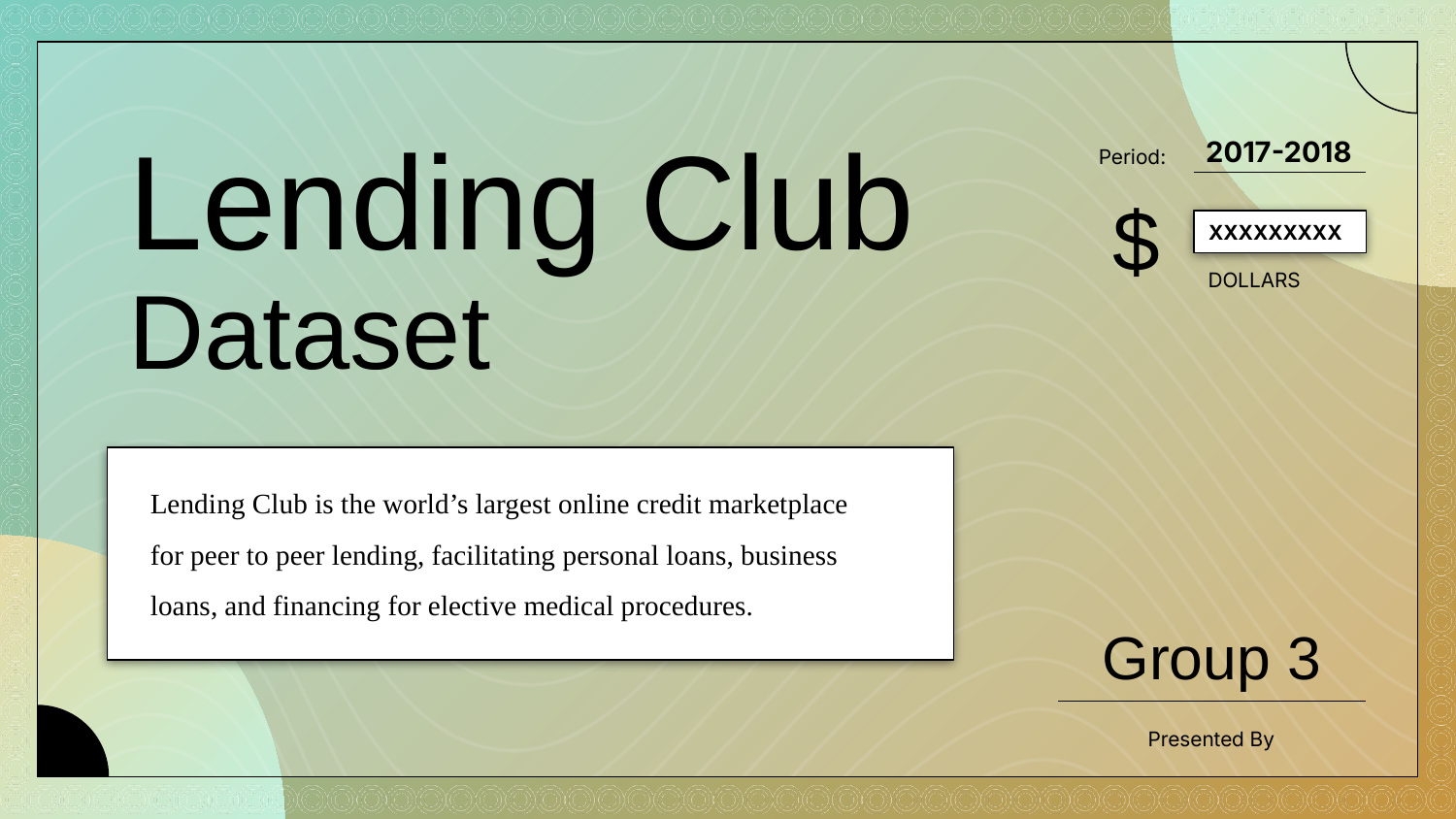

2017-2018
# Lending Club Dataset
Period:
$
XXXXXXXXX
DOLLARS

Lending Club is the world’s largest online credit marketplace for peer to peer lending, facilitating personal loans, business loans, and financing for elective medical procedures.
Group 3
Presented By